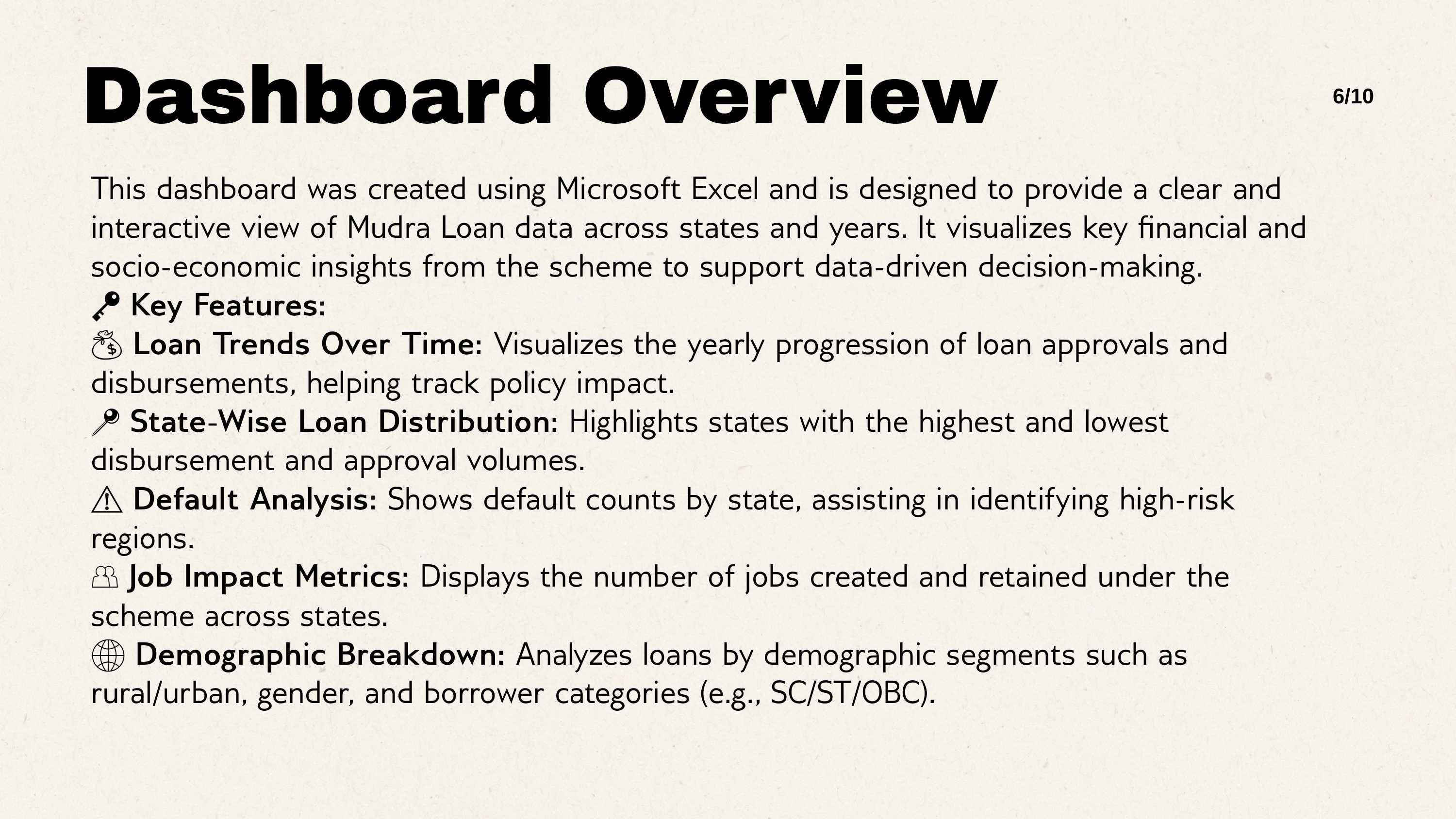

Dashboard Overview
6/10
This dashboard was created using Microsoft Excel and is designed to provide a clear and interactive view of Mudra Loan data across states and years. It visualizes key financial and socio-economic insights from the scheme to support data-driven decision-making.
🔑 Key Features:
💰 Loan Trends Over Time: Visualizes the yearly progression of loan approvals and disbursements, helping track policy impact.
📍 State-Wise Loan Distribution: Highlights states with the highest and lowest disbursement and approval volumes.
⚠️ Default Analysis: Shows default counts by state, assisting in identifying high-risk regions.
👥 Job Impact Metrics: Displays the number of jobs created and retained under the scheme across states.
🌐 Demographic Breakdown: Analyzes loans by demographic segments such as rural/urban, gender, and borrower categories (e.g., SC/ST/OBC).